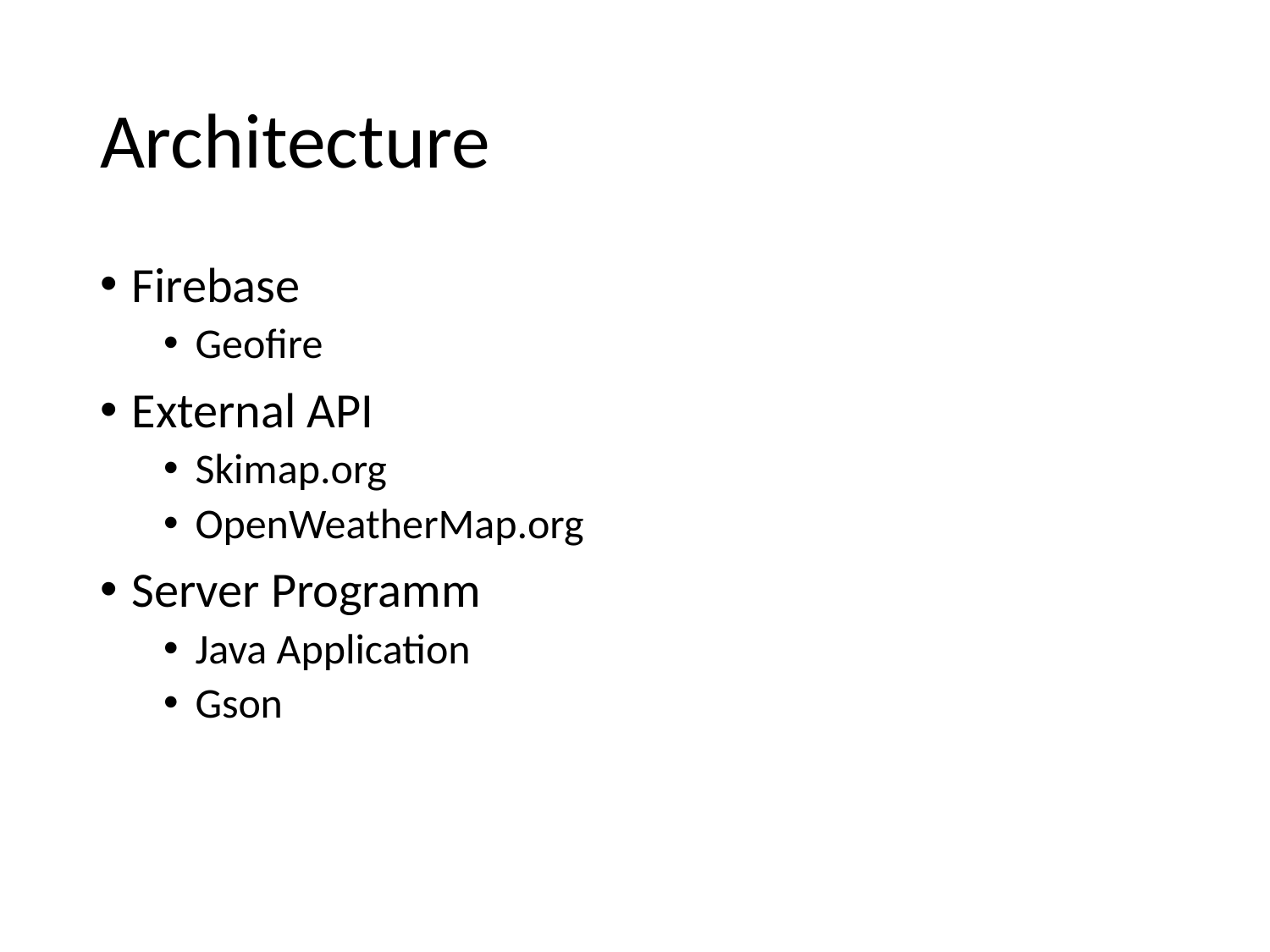

# Architecture
Firebase
Geofire
External API
Skimap.org
OpenWeatherMap.org
Server Programm
Java Application
Gson